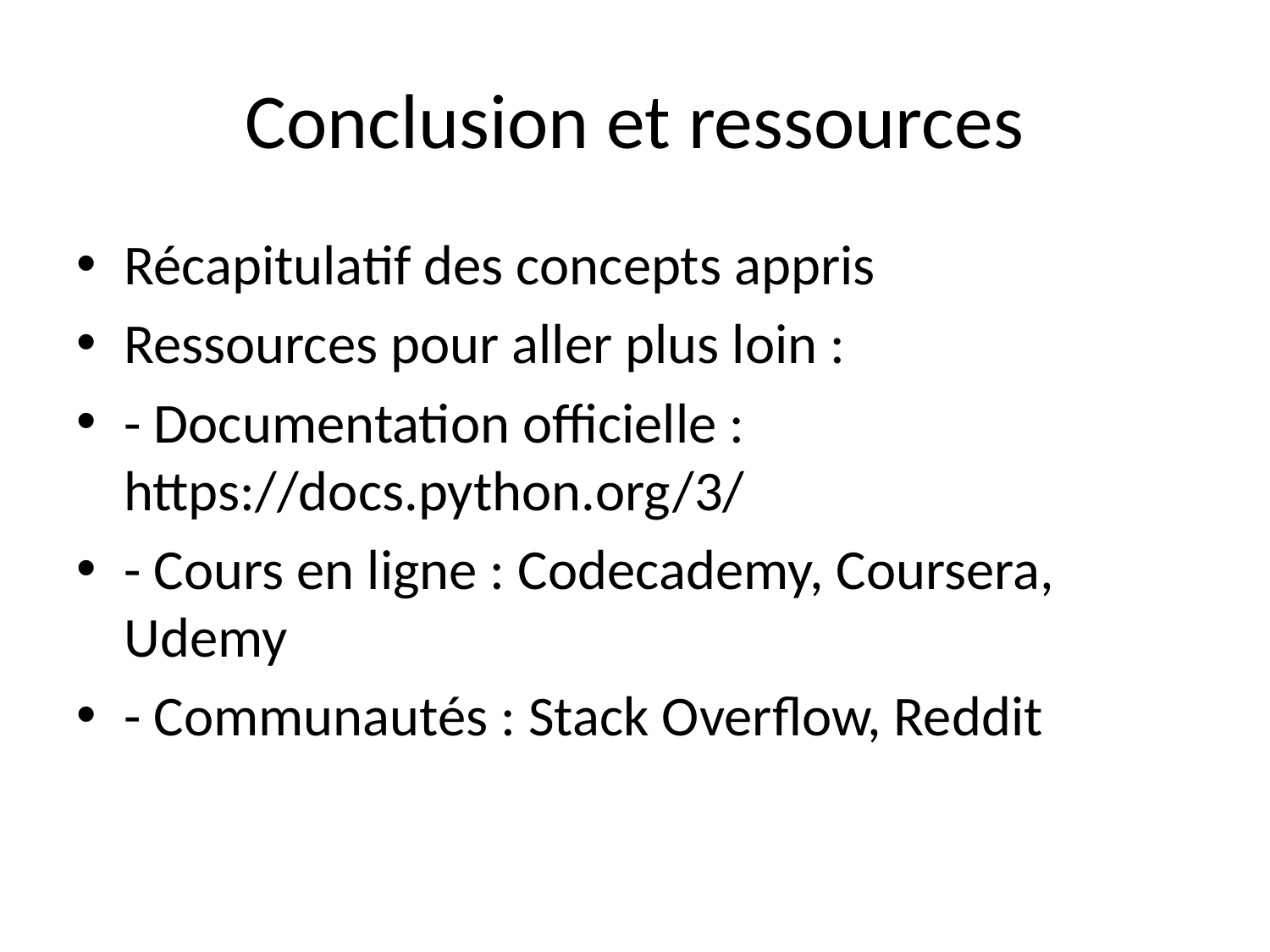

# Conclusion et ressources
Récapitulatif des concepts appris
Ressources pour aller plus loin :
- Documentation officielle : https://docs.python.org/3/
- Cours en ligne : Codecademy, Coursera, Udemy
- Communautés : Stack Overflow, Reddit